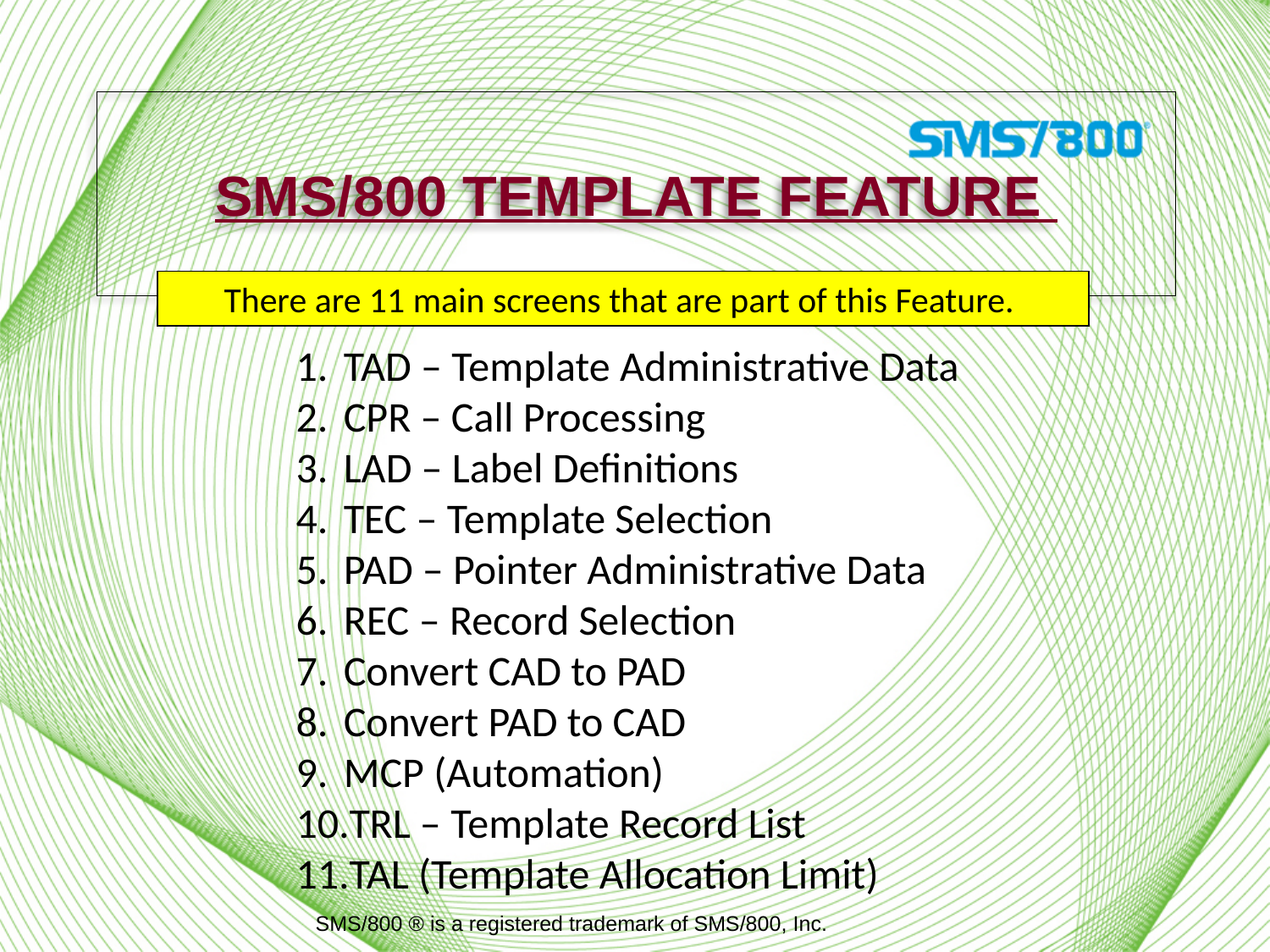

# SMS/800 Template Feature
There are 11 main screens that are part of this Feature.
TAD – Template Administrative Data
CPR – Call Processing
LAD – Label Definitions
TEC – Template Selection
PAD – Pointer Administrative Data
REC – Record Selection
Convert CAD to PAD
Convert PAD to CAD
MCP (Automation)
TRL – Template Record List
TAL (Template Allocation Limit)
SMS/800 ® is a registered trademark of SMS/800, Inc.